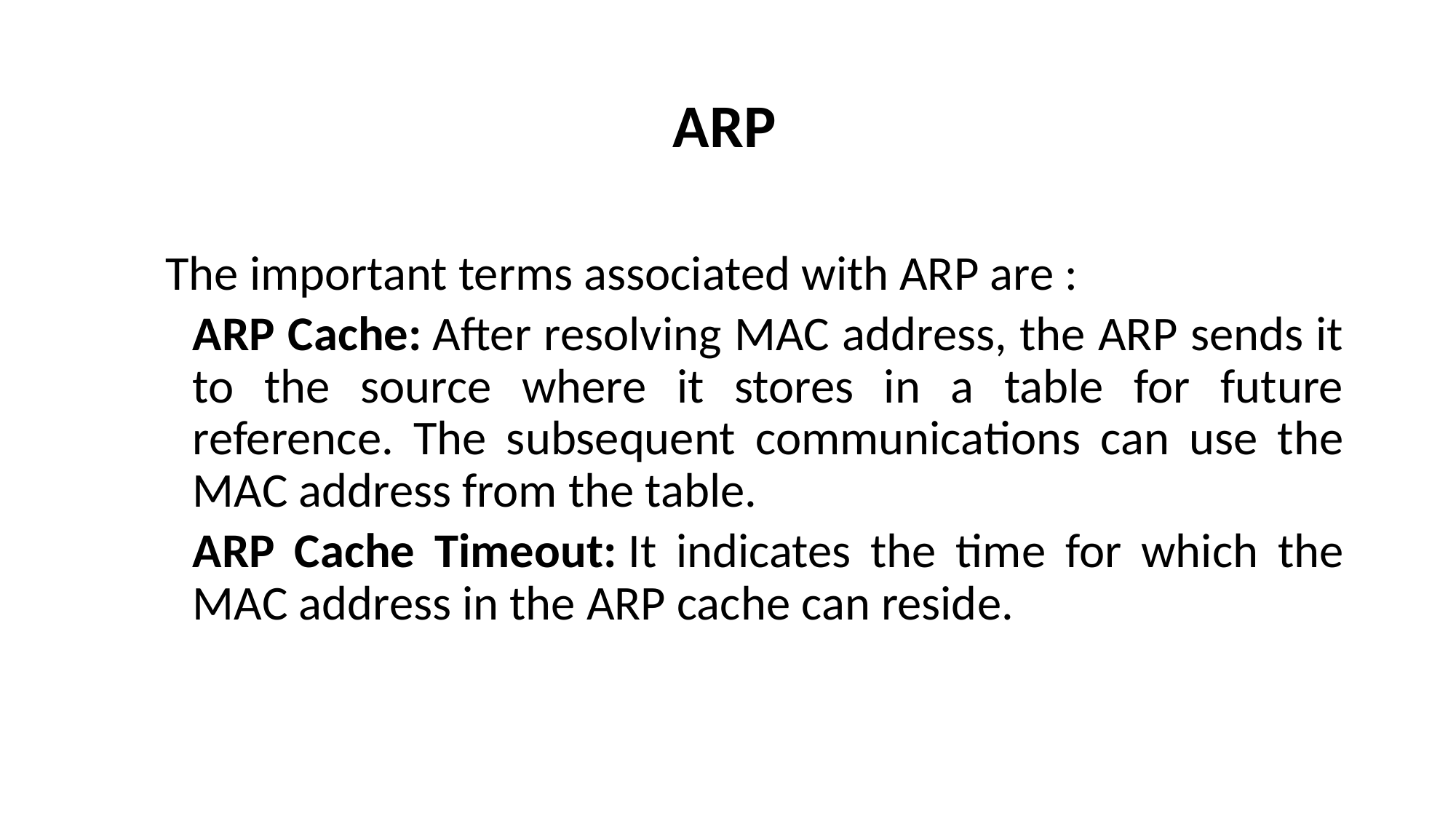

# ARP
The important terms associated with ARP are :
	ARP Cache: After resolving MAC address, the ARP sends it to the source where it stores in a table for future reference. The subsequent communications can use the MAC address from the table.
	ARP Cache Timeout: It indicates the time for which the MAC address in the ARP cache can reside.